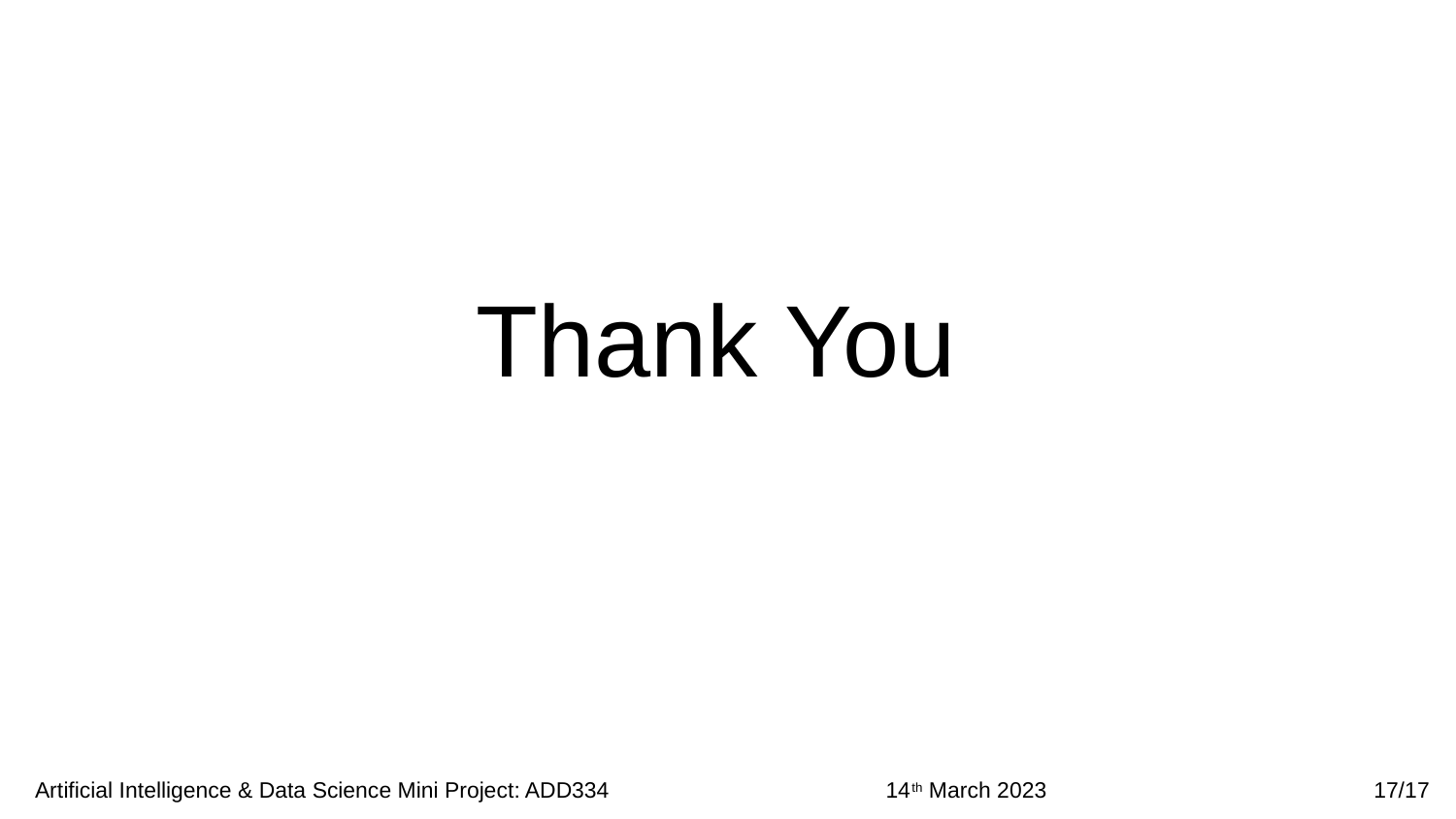

# Thank You
   Artificial Intelligence & Data Science Mini Project: ADD334                                            14th March 2023                                                    17/17